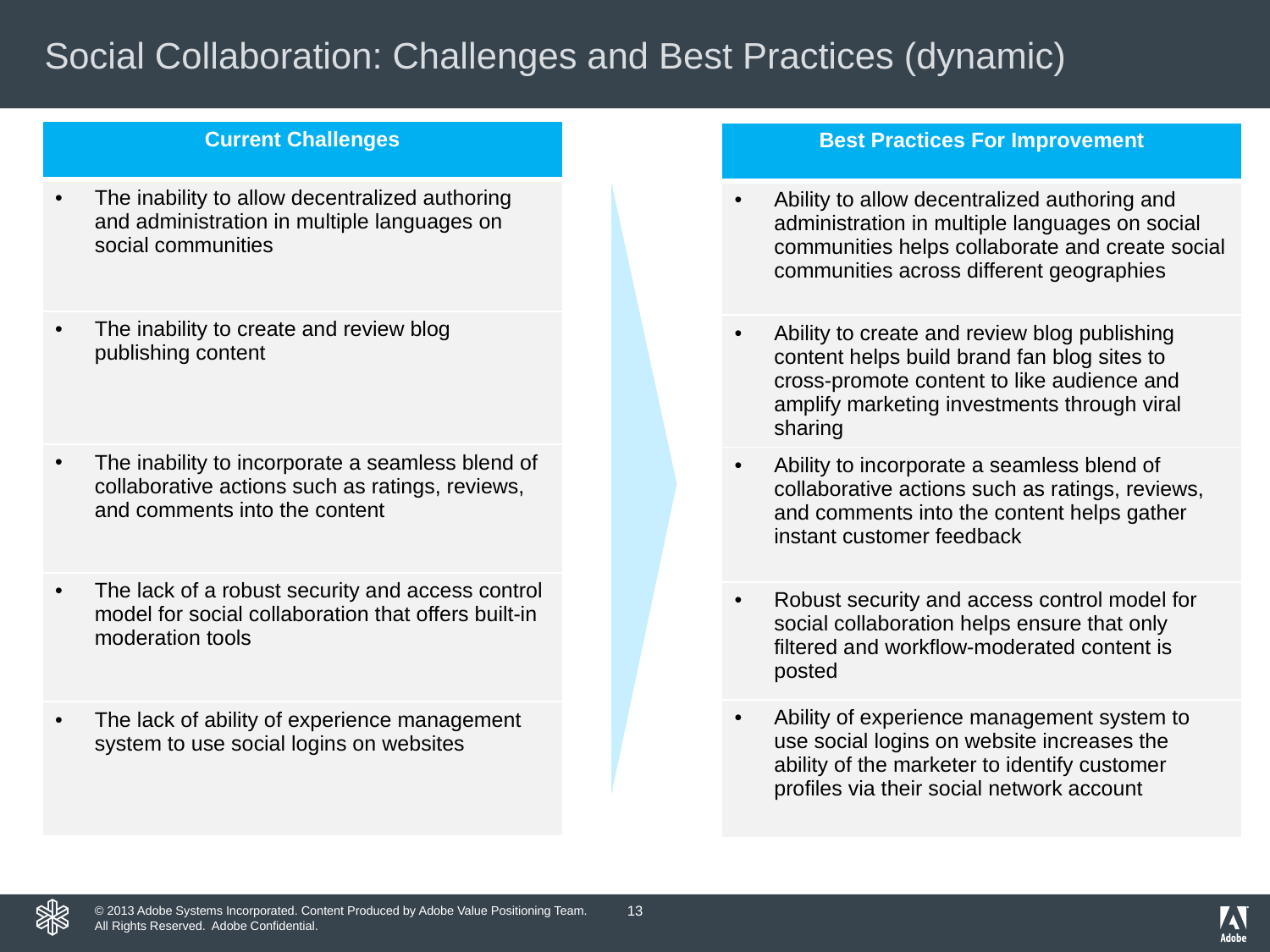

# Social Collaboration: Challenges and Best Practices (dynamic)
| Current Challenges |
| --- |
| The inability to allow decentralized authoring and administration in multiple languages on social communities |
| The inability to create and review blog publishing content |
| The inability to incorporate a seamless blend of collaborative actions such as ratings, reviews, and comments into the content |
| The lack of a robust security and access control model for social collaboration that offers built-in moderation tools |
| The lack of ability of experience management system to use social logins on websites |
| Best Practices For Improvement |
| --- |
| Ability to allow decentralized authoring and administration in multiple languages on social communities helps collaborate and create social communities across different geographies |
| Ability to create and review blog publishing content helps build brand fan blog sites to cross-promote content to like audience and amplify marketing investments through viral sharing |
| Ability to incorporate a seamless blend of collaborative actions such as ratings, reviews, and comments into the content helps gather instant customer feedback |
| Robust security and access control model for social collaboration helps ensure that only filtered and workflow-moderated content is posted |
| Ability of experience management system to use social logins on website increases the ability of the marketer to identify customer profiles via their social network account |
Dynamic Content:

Current Challenges
Best Practices

13